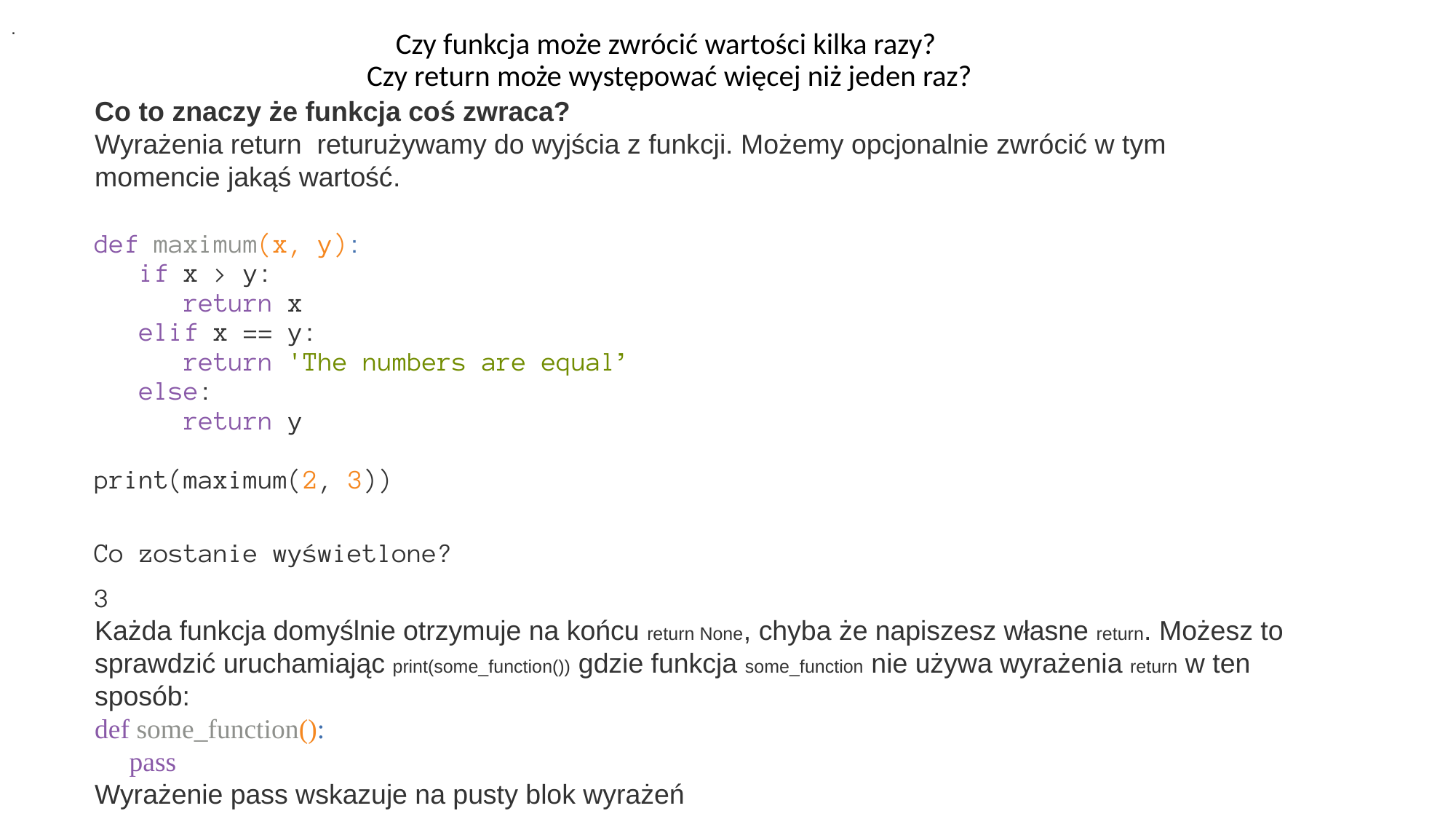

.
Czy funkcja może zwrócić wartości kilka razy?
Czy return może występować więcej niż jeden raz?
Co to znaczy że funkcja coś zwraca?
Wyrażenia return  returużywamy do wyjścia z funkcji. Możemy opcjonalnie zwrócić w tym momencie jakąś wartość.

def maximum(x, y): 
   if x > y: 
      return x 
   elif x == y: 
      return 'The numbers are equal’ 
   else: 
      return y 
 
print(maximum(2, 3))
Co zostanie wyświetlone?
3
Każda funkcja domyślnie otrzymuje na końcu return None, chyba że napiszesz własne return. Możesz to sprawdzić uruchamiając print(some_function()) gdzie funkcja some_function nie używa wyrażenia return w ten sposób:
def some_function(): 
     pass
Wyrażenie pass wskazuje na pusty blok wyrażeń